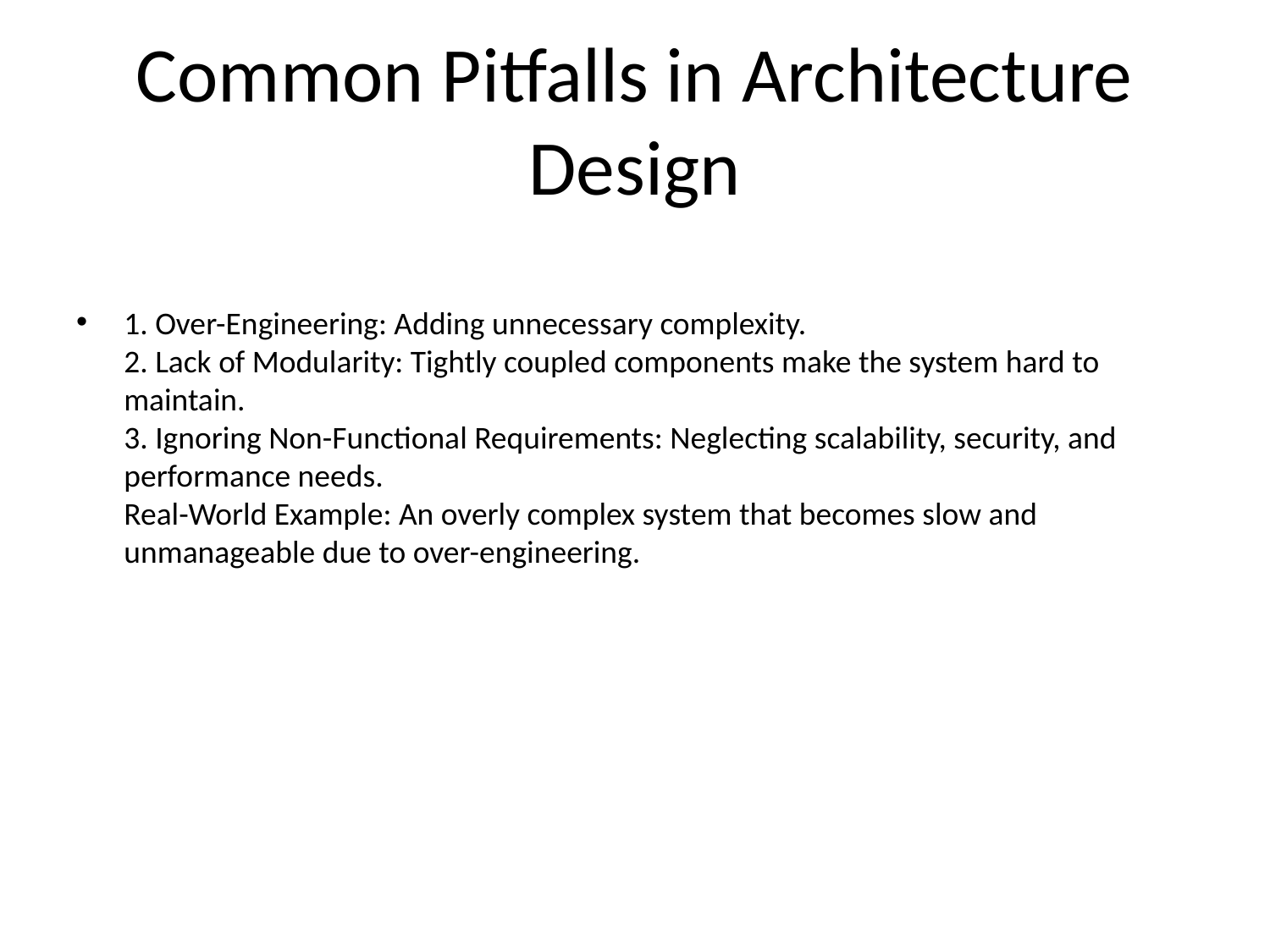

# Common Pitfalls in Architecture Design

1. Over-Engineering: Adding unnecessary complexity.
2. Lack of Modularity: Tightly coupled components make the system hard to maintain.
3. Ignoring Non-Functional Requirements: Neglecting scalability, security, and performance needs.
Real-World Example: An overly complex system that becomes slow and unmanageable due to over-engineering.